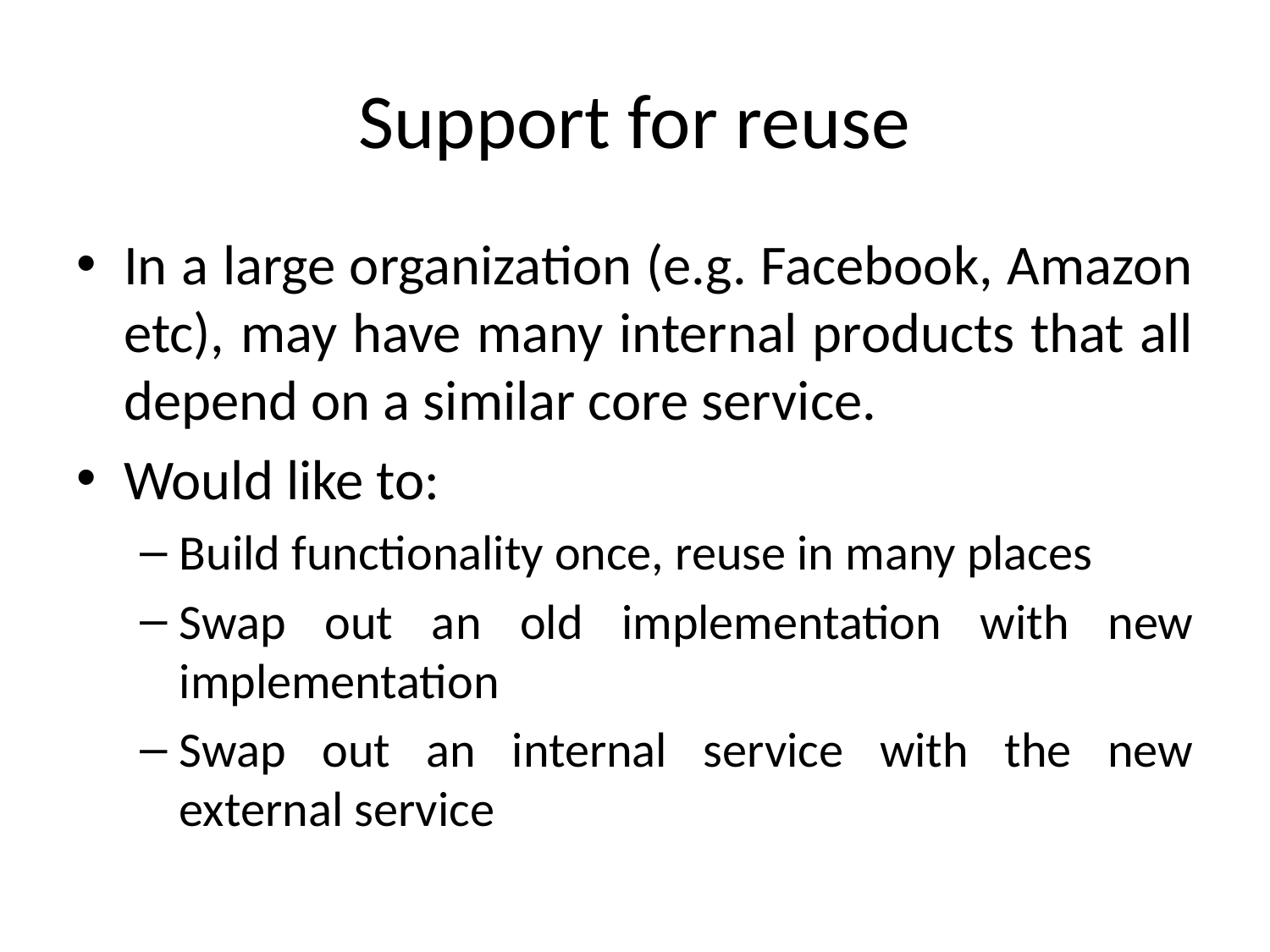

# Support for reuse
In a large organization (e.g. Facebook, Amazon etc), may have many internal products that all depend on a similar core service.
Would like to:
Build functionality once, reuse in many places
Swap out an old implementation with new implementation
Swap out an internal service with the new external service